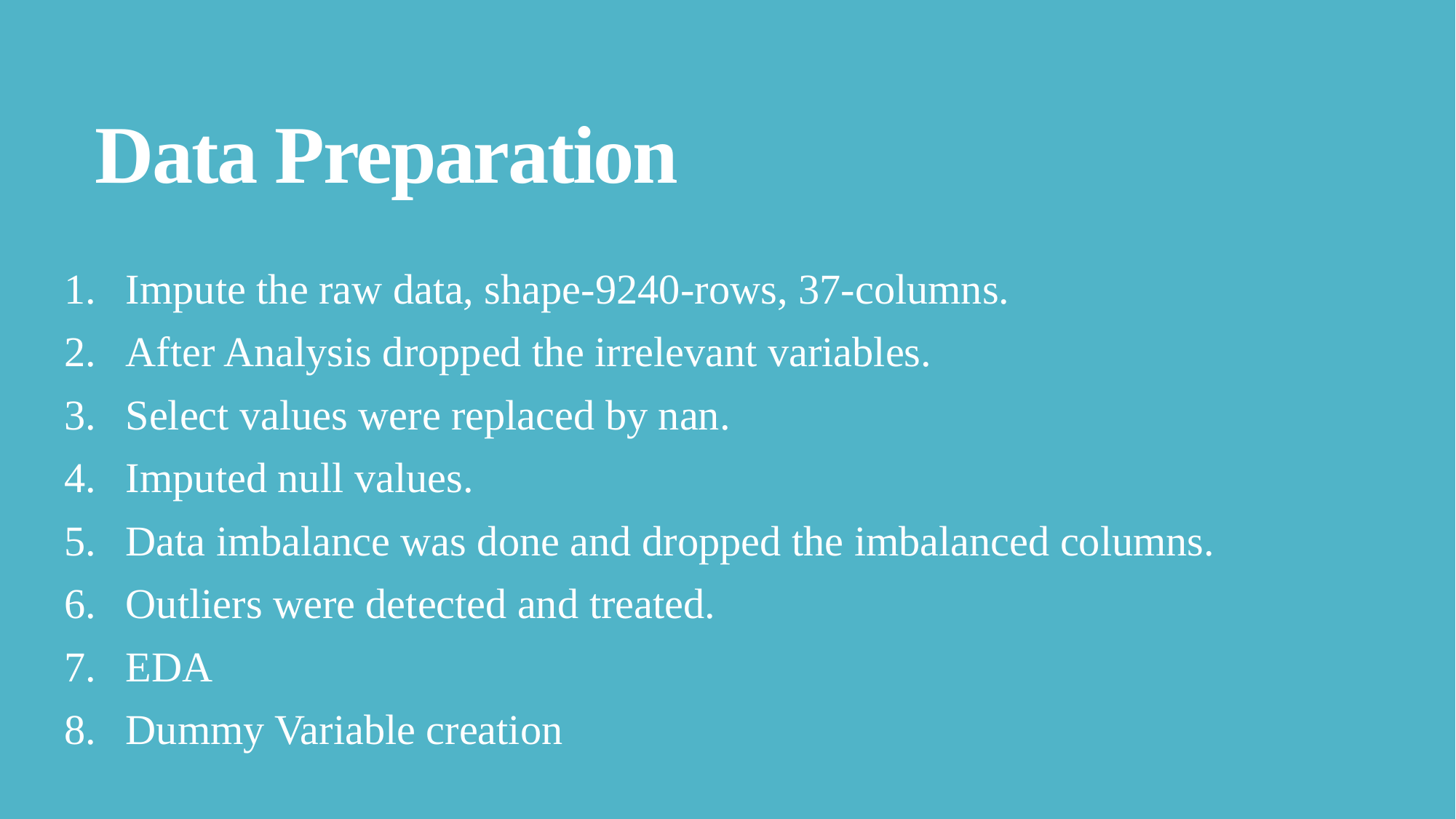

# Data Preparation
Impute the raw data, shape-9240-rows, 37-columns.
After Analysis dropped the irrelevant variables.
Select values were replaced by nan.
Imputed null values.
Data imbalance was done and dropped the imbalanced columns.
Outliers were detected and treated.
EDA
Dummy Variable creation